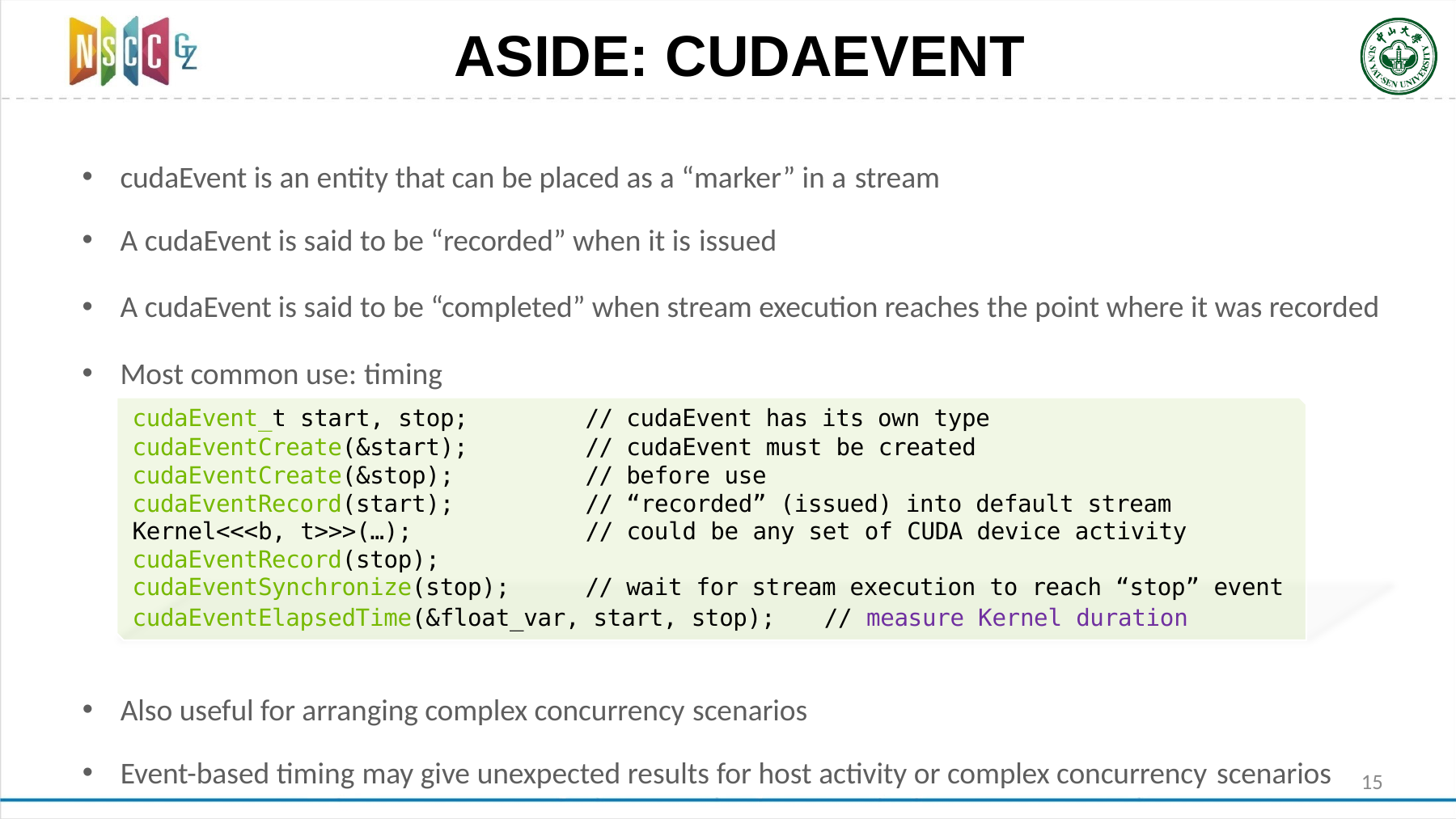

# ASIDE: CUDAEVENT
cudaEvent is an entity that can be placed as a “marker” in a stream
A cudaEvent is said to be “recorded” when it is issued
A cudaEvent is said to be “completed” when stream execution reaches the point where it was recorded
Most common use: timing

| cudaEvent\_t start, stop; | // | cudaEvent has its own type |
| --- | --- | --- |
| cudaEventCreate(&start); | // | cudaEvent must be created |
| cudaEventCreate(&stop); | // | before use |
| cudaEventRecord(start); | // | “recorded” (issued) into default stream |
| Kernel<<<b, t>>>(…); | // | could be any set of CUDA device activity |
| cudaEventRecord(stop); |  |  |
| cudaEventSynchronize(stop); | // | wait for stream execution to reach “stop” event |

cudaEventElapsedTime(&float_var, start, stop);
// measure Kernel duration
Also useful for arranging complex concurrency scenarios
Event-based timing may give unexpected results for host activity or complex concurrency scenarios
15